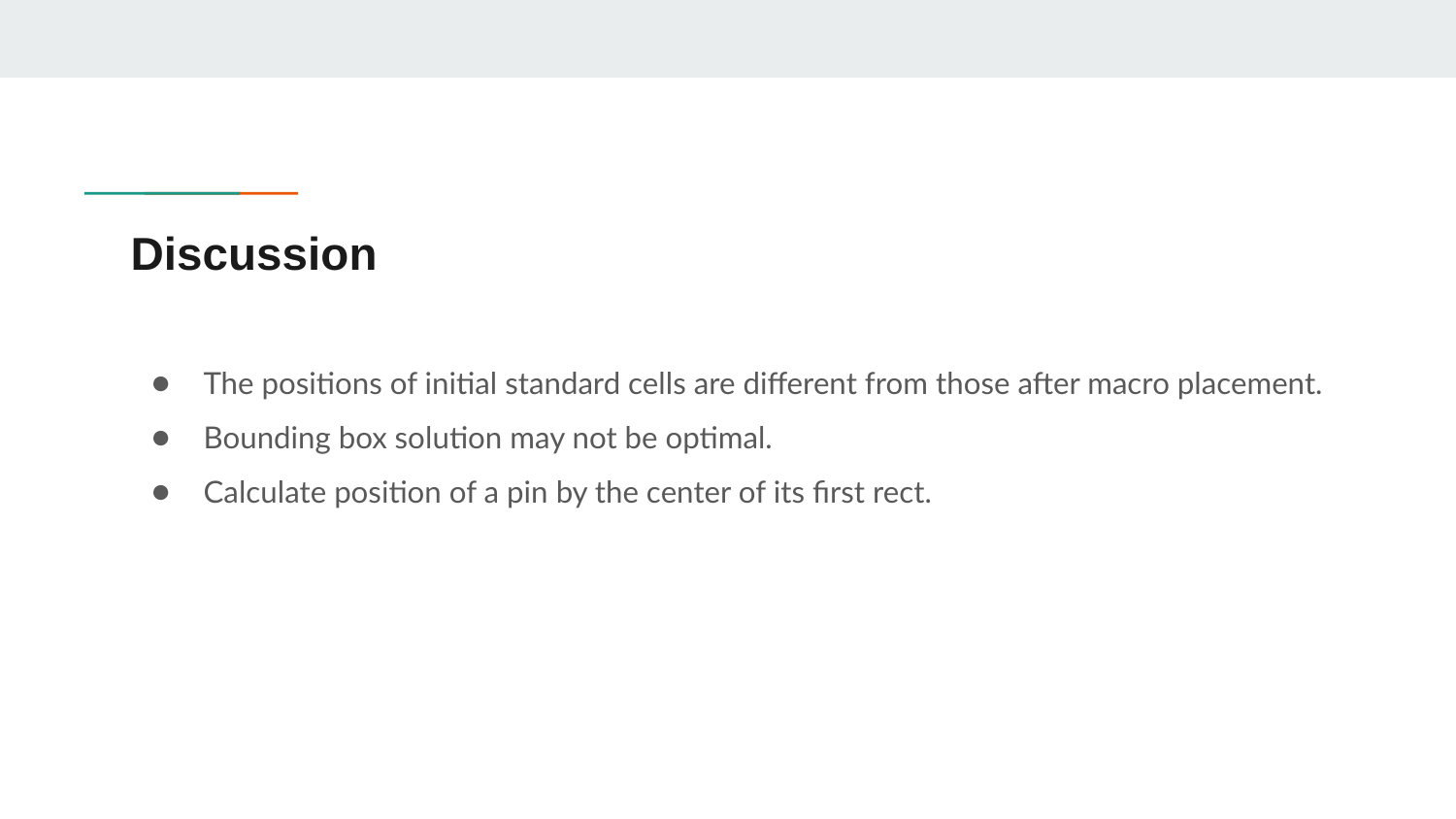

# Discussion
The positions of initial standard cells are different from those after macro placement.
Bounding box solution may not be optimal.
Calculate position of a pin by the center of its first rect.